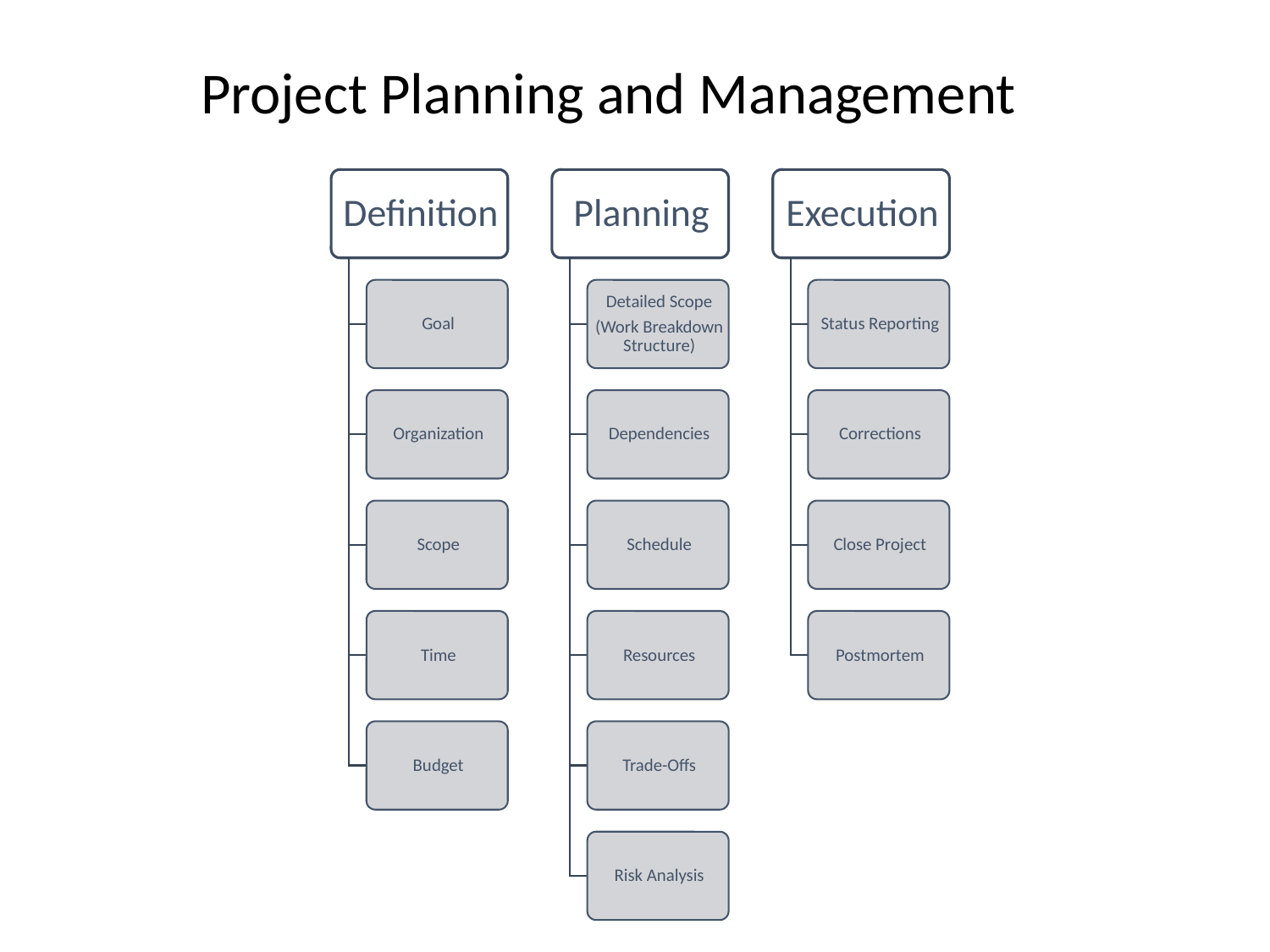

# Project Planning and Management
Definition
Goal
Organization
Scope
Time
Budget
Planning
Detailed Scope
(Work Breakdown Structure)
Dependencies
Schedule
Resources
Trade-Offs
Risk Analysis
Execution
Status Reporting
Corrections
Close Project
Postmortem